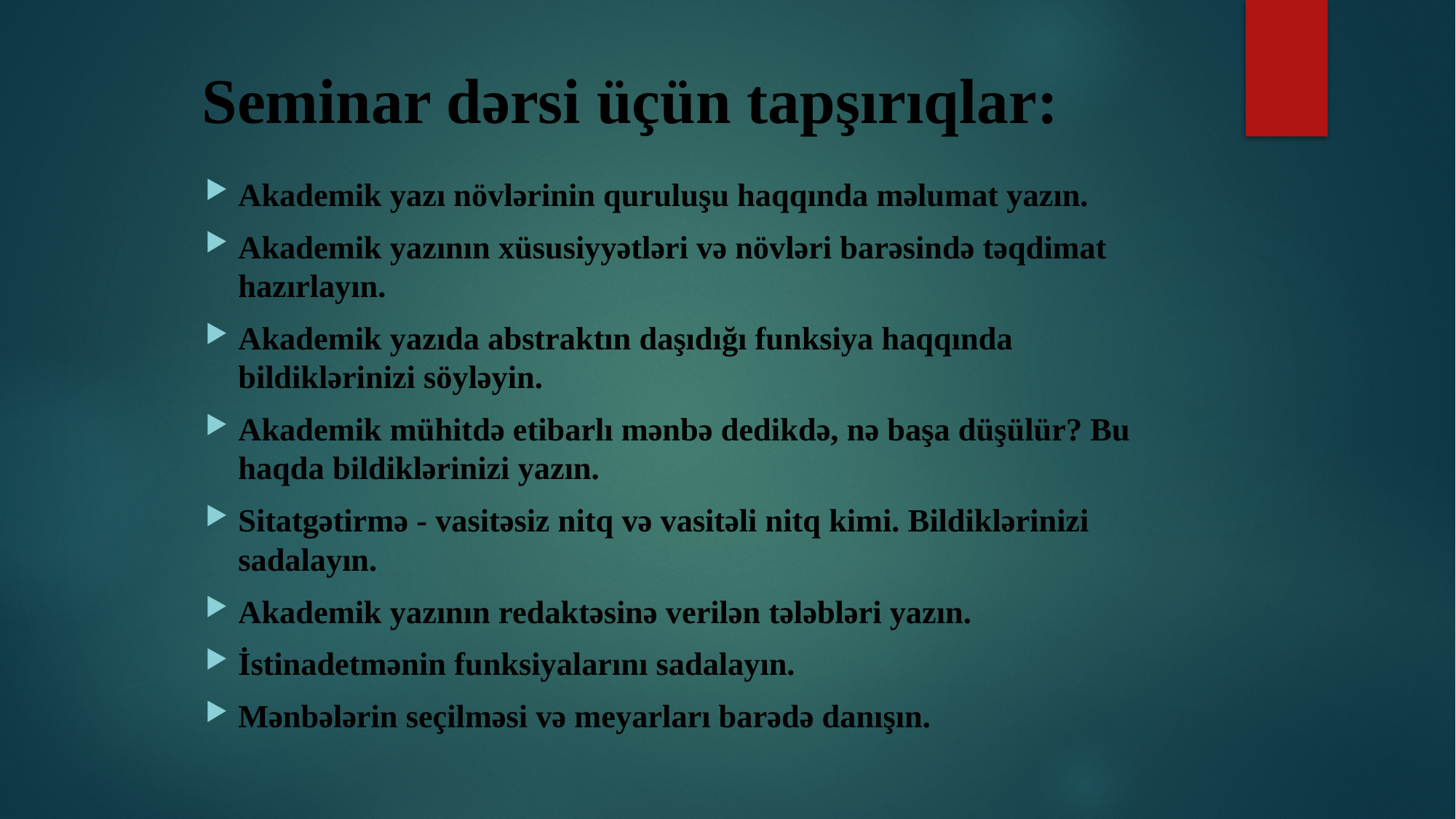

# Seminar dərsi üçün tapşırıqlar:
Akademik yazı növlərinin quruluşu haqqında məlumat yazın.
Akademik yazının xüsusiyyətləri və növləri barəsində təqdimat hazırlayın.
Akademik yazıda abstraktın daşıdığı funksiya haqqında bildiklərinizi söyləyin.
Akademik mühitdə etibarlı mənbə dedikdə, nə başa düşülür? Bu haqda bildiklərinizi yazın.
Sitatgətirmə - vasitəsiz nitq və vasitəli nitq kimi. Bildiklərinizi sadalayın.
Akademik yazının redaktəsinə verilən tələbləri yazın.
İstinadetmənin funksiyalarını sadalayın.
Mənbələrin seçilməsi və meyarları barədə danışın.